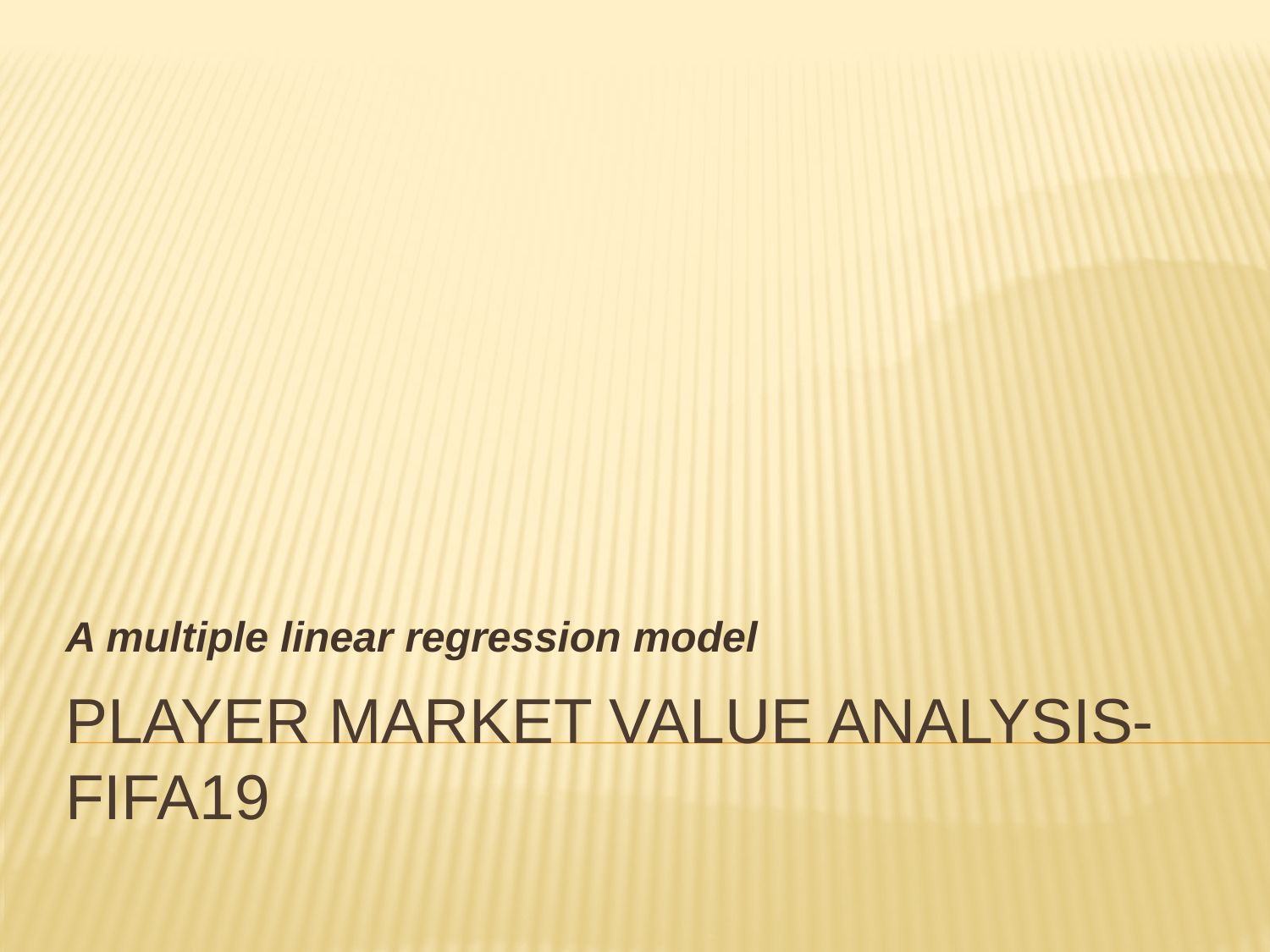

A multiple linear regression model
# Player Market value Analysis-fifa19